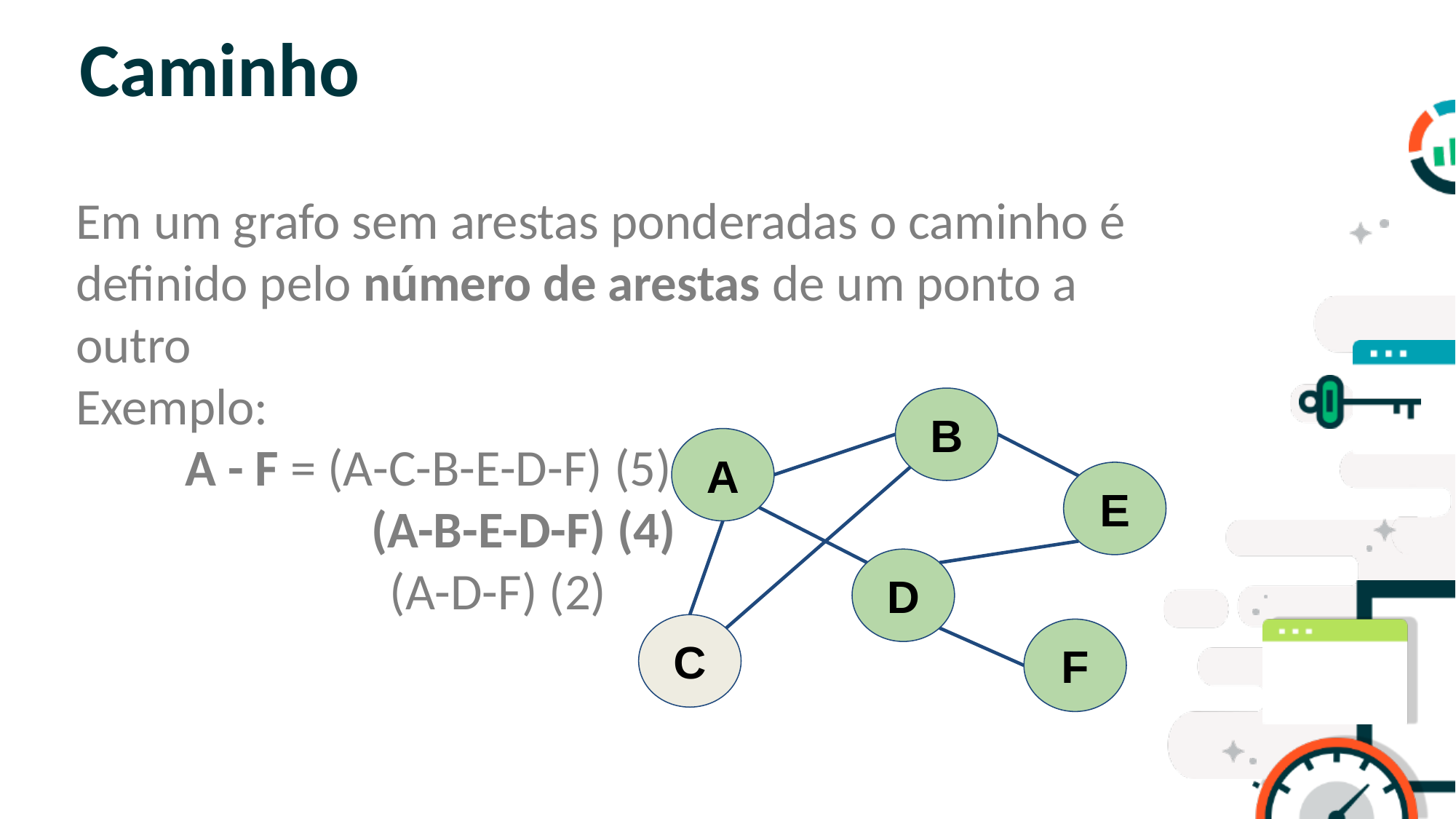

# Caminho
Em um grafo sem arestas ponderadas o caminho é definido pelo número de arestas de um ponto a outro
Exemplo:
 	A - F = (A-C-B-E-D-F) (5)
 	                (A-B-E-D-F) (4)
                           (A-D-F) (2)
SLIDE PARA TÓPICOS
B
A
E
D
C
F